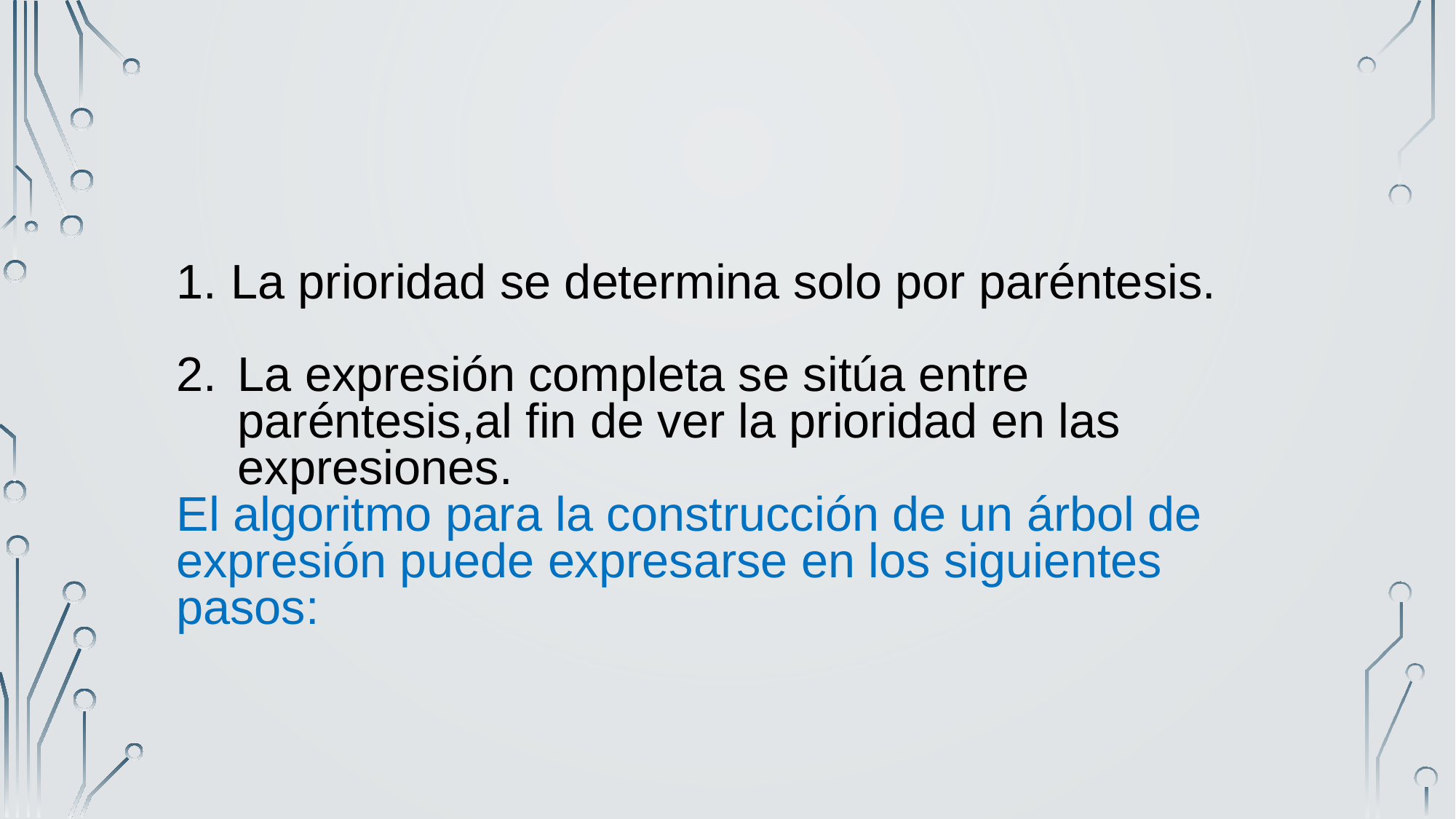

La prioridad se determina solo por paréntesis.

La expresión completa se sitúa entre paréntesis,al fin de ver la prioridad en las expresiones.
El algoritmo para la construcción de un árbol de expresión puede expresarse en los siguientes pasos: